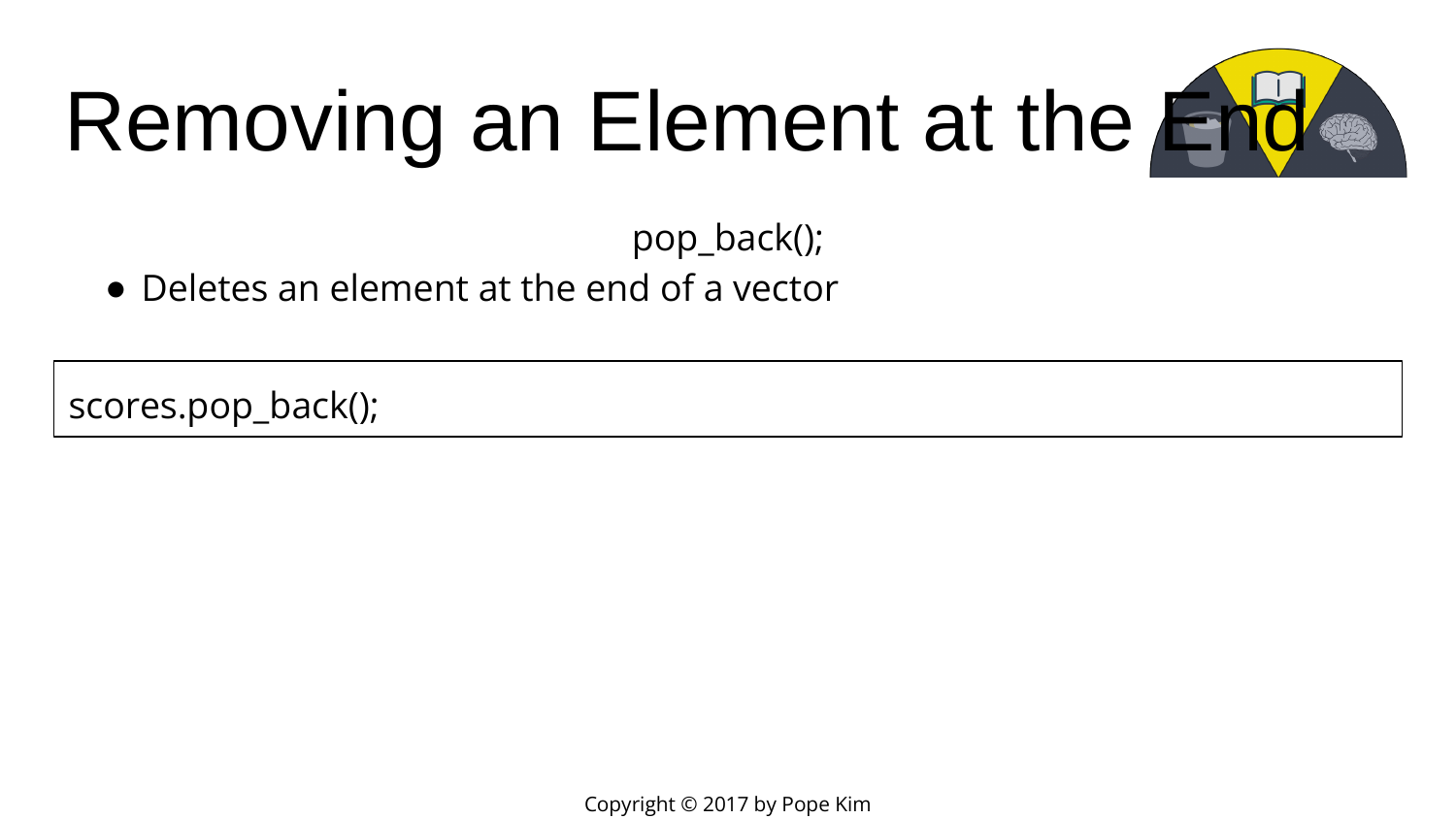

# Removing an Element at the End
pop_back();
Deletes an element at the end of a vector
scores.pop_back();